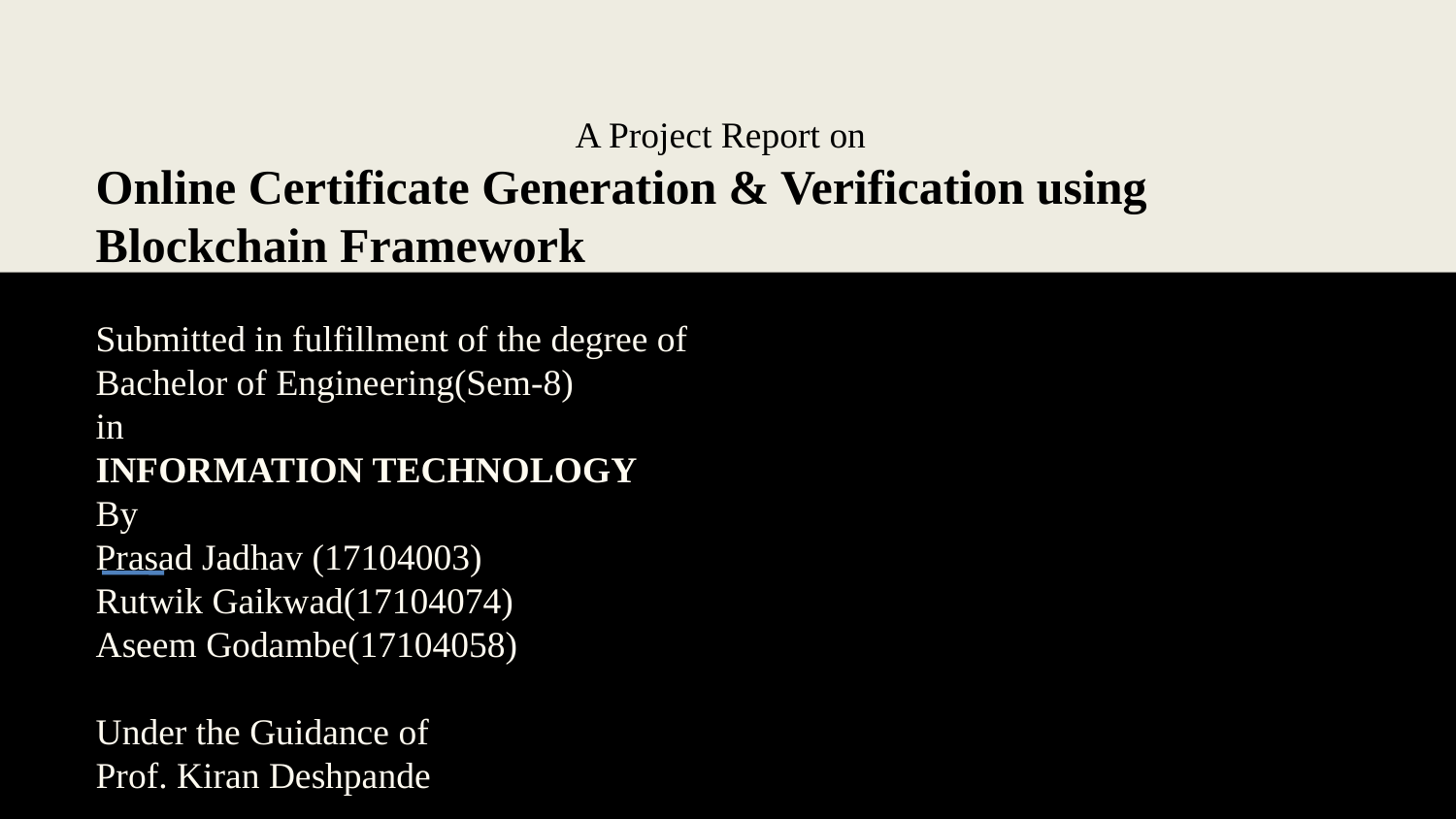

A Project Report on
Online Certificate Generation & Verification using Blockchain Framework
Submitted in fulfillment of the degree of
Bachelor of Engineering(Sem-8)
in
INFORMATION TECHNOLOGY
By
Prasad Jadhav (17104003)
Rutwik Gaikwad(17104074)
Aseem Godambe(17104058)
Under the Guidance of
Prof. Kiran Deshpande